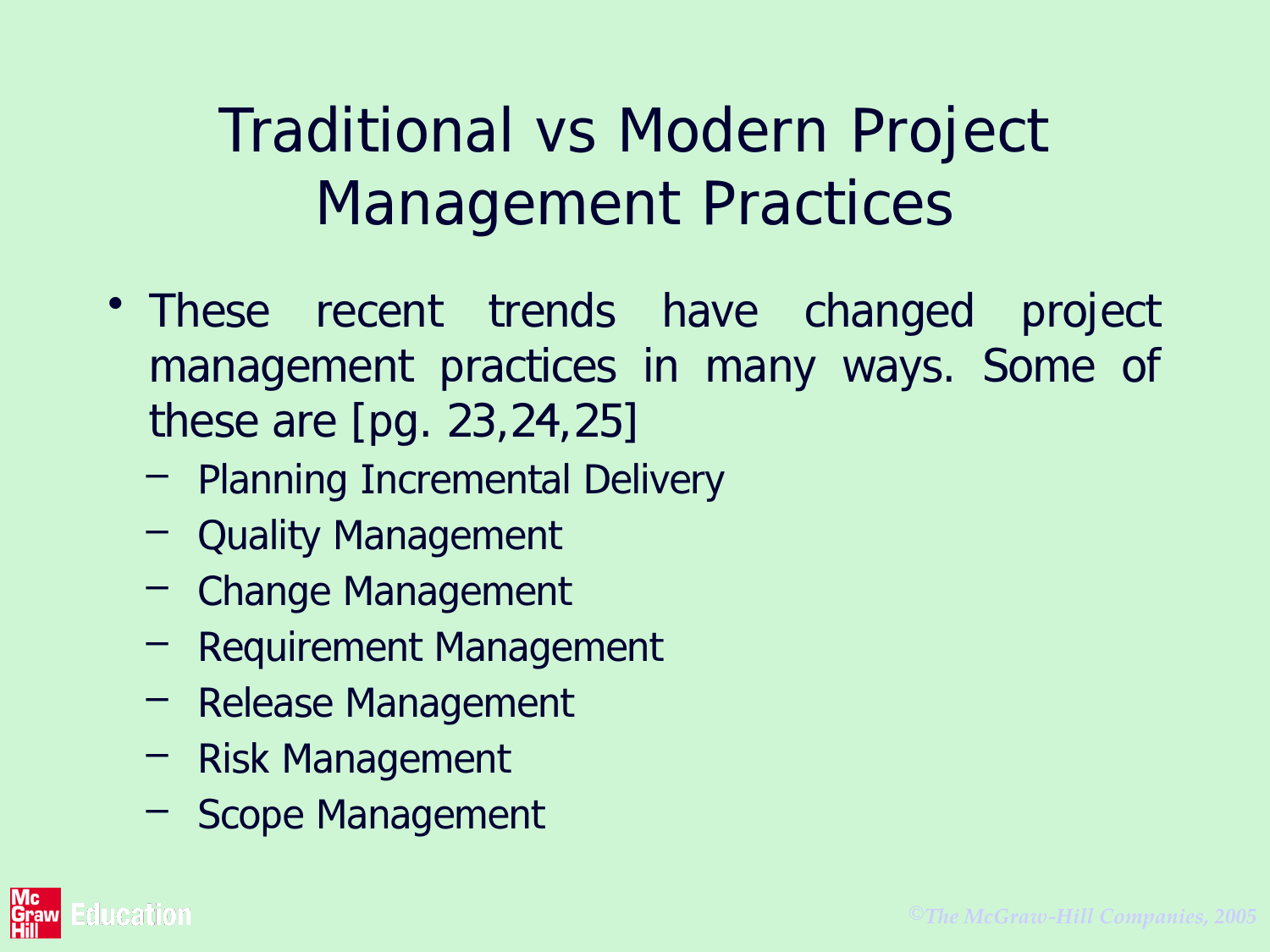

# Traditional vs Modern Project Management Practices
These recent trends have changed project management practices in many ways. Some of these are [pg. 23,24,25]
Planning Incremental Delivery
Quality Management
Change Management
Requirement Management
Release Management
Risk Management
Scope Management